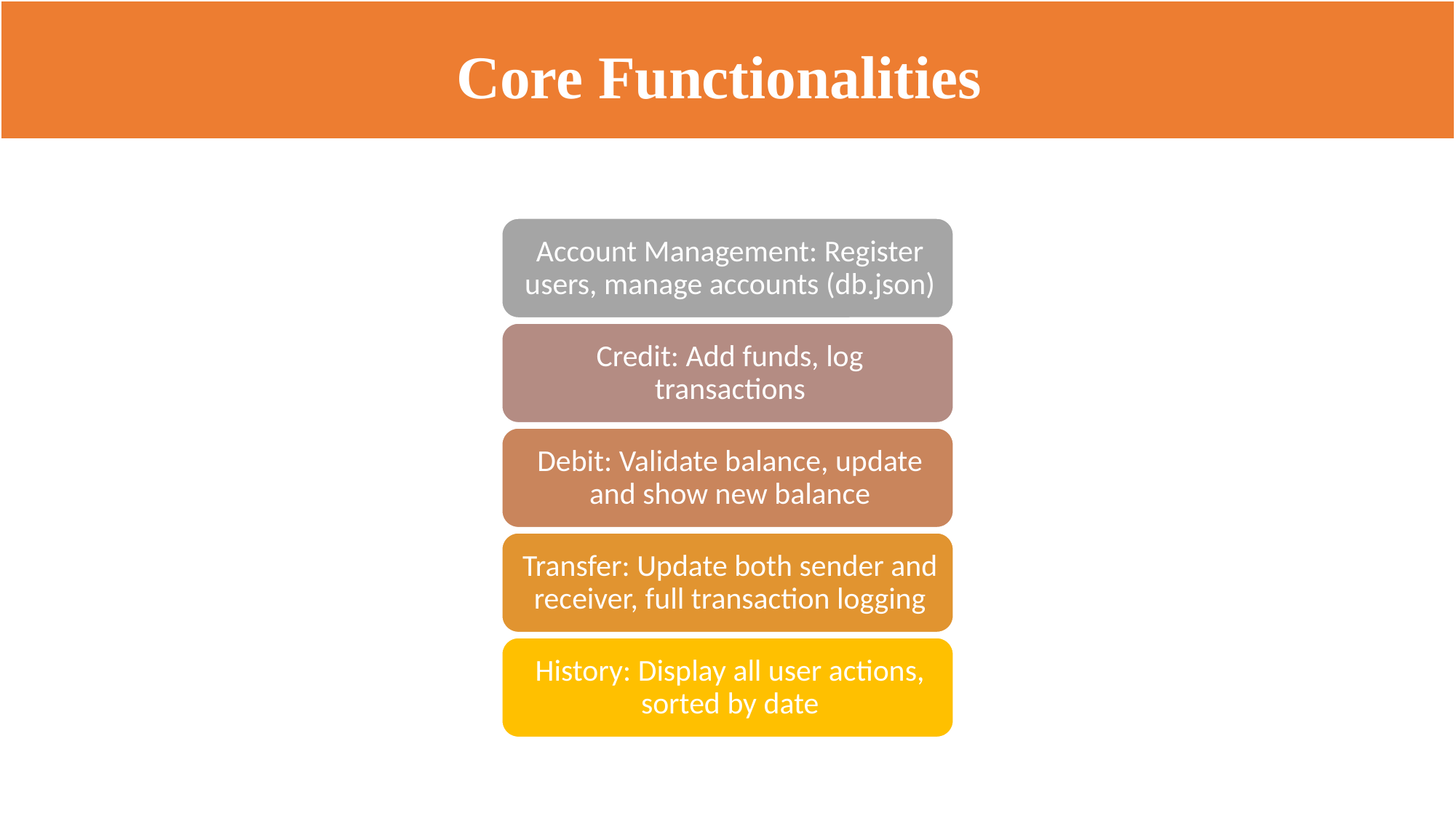

# Core Functionalities
Account Management: Register users, manage accounts (db.json)
Credit: Add funds, log transactions
Debit: Validate balance, update and show new balance
Transfer: Update both sender and receiver, full transaction logging
History: Display all user actions, sorted by date